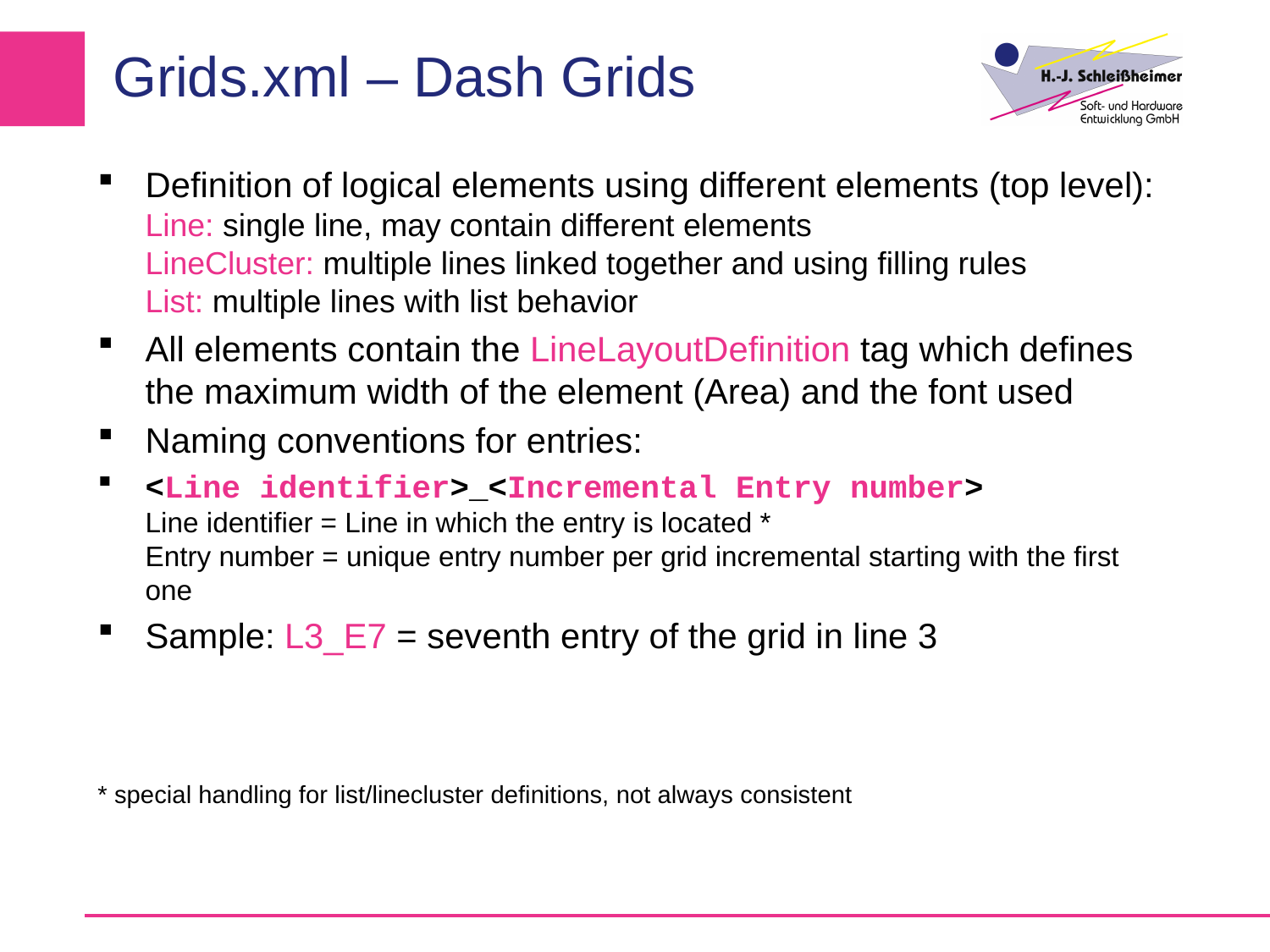

# Grids.xml – Dash Grids
Definition of logical elements using different elements (top level):
Line: single line, may contain different elements
LineCluster: multiple lines linked together and using filling rules
List: multiple lines with list behavior
All elements contain the LineLayoutDefinition tag which defines the maximum width of the element (Area) and the font used
Naming conventions for entries:
<Line identifier>_<Incremental Entry number>
Line identifier = Line in which the entry is located *
Entry number = unique entry number per grid incremental starting with the first one
Sample: L3_E7 = seventh entry of the grid in line 3

* special handling for list/linecluster definitions, not always consistent